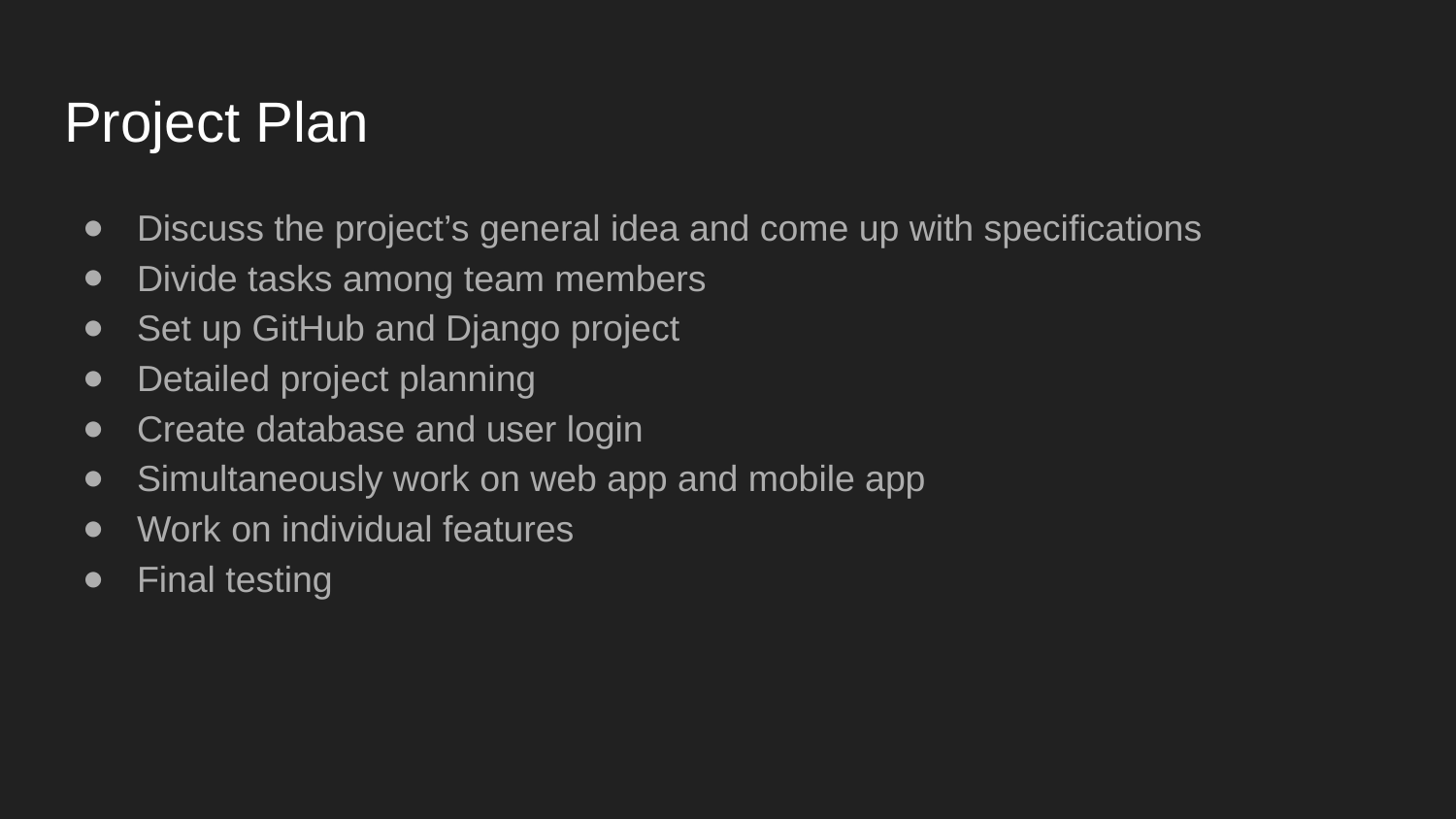

# Project Plan
Discuss the project’s general idea and come up with specifications
Divide tasks among team members
Set up GitHub and Django project
Detailed project planning
Create database and user login
Simultaneously work on web app and mobile app
Work on individual features
Final testing